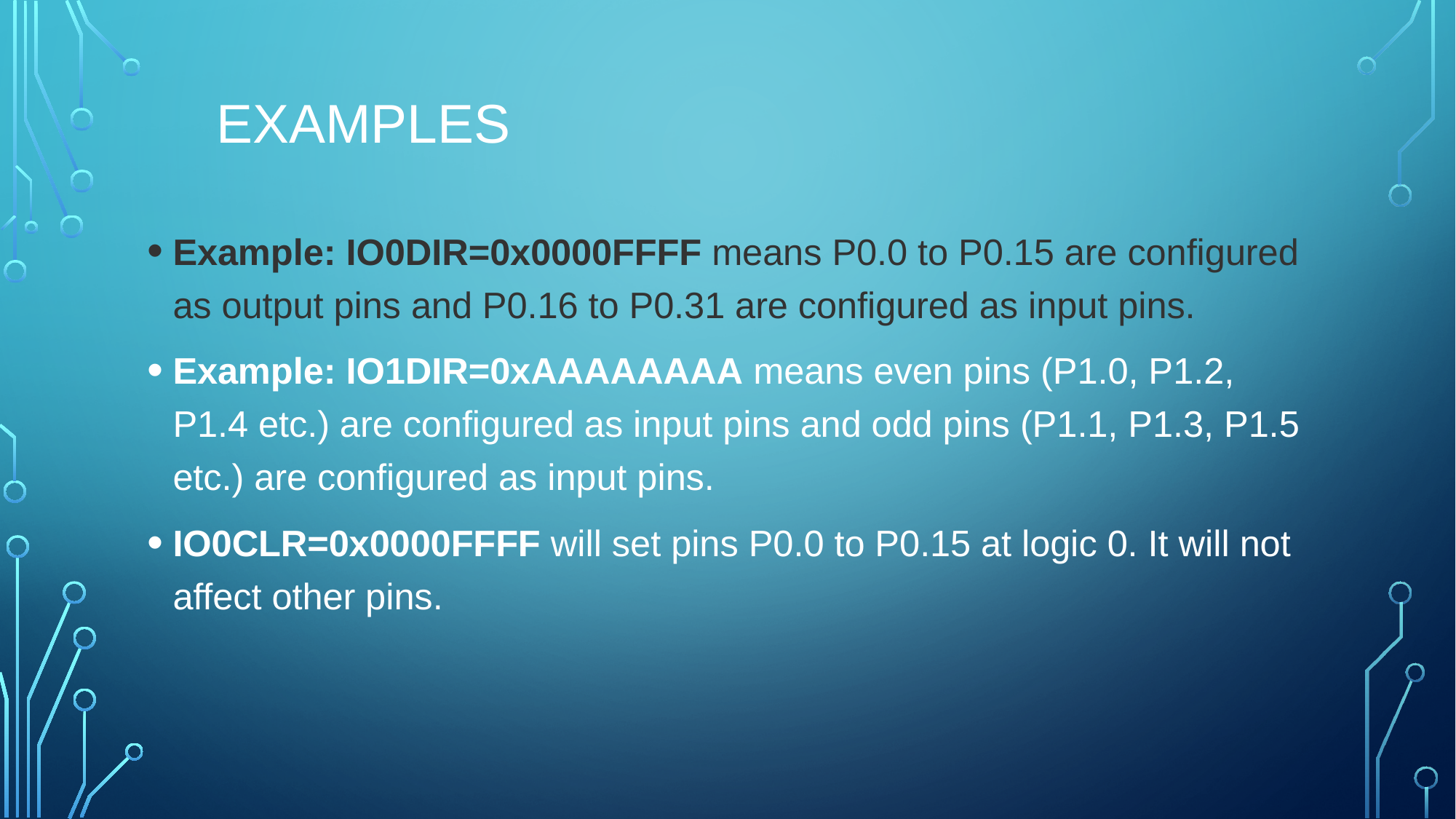

# Examples
Example: IO0DIR=0x0000FFFF means P0.0 to P0.15 are configured as output pins and P0.16 to P0.31 are configured as input pins.
Example: IO1DIR=0xAAAAAAAA means even pins (P1.0, P1.2, P1.4 etc.) are configured as input pins and odd pins (P1.1, P1.3, P1.5 etc.) are configured as input pins.
IO0CLR=0x0000FFFF will set pins P0.0 to P0.15 at logic 0. It will not affect other pins.